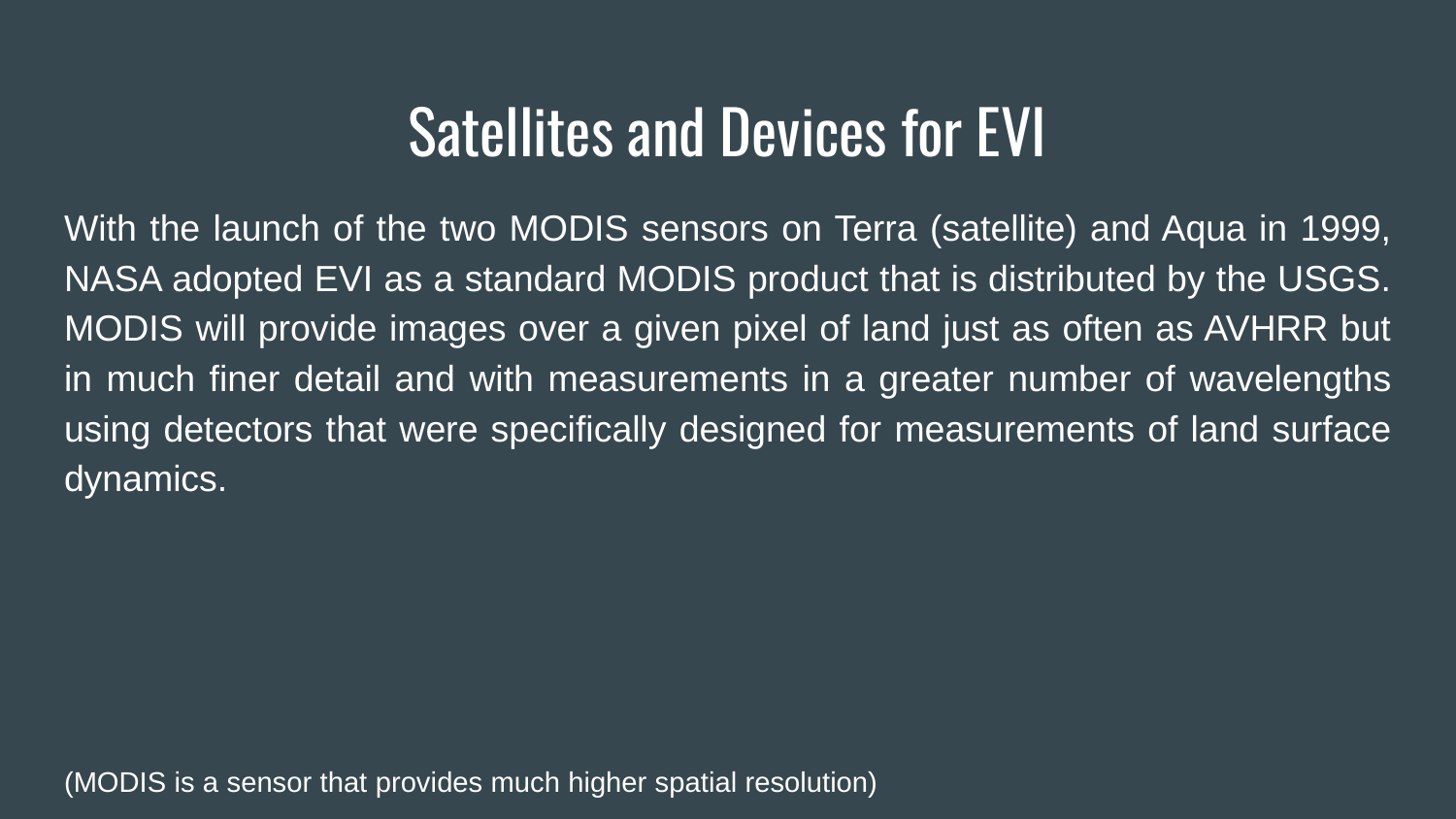

# Satellites and Devices for EVI

With the launch of the two MODIS sensors on Terra (satellite) and Aqua in 1999, NASA adopted EVI as a standard MODIS product that is distributed by the USGS. MODIS will provide images over a given pixel of land just as often as AVHRR but in much finer detail and with measurements in a greater number of wavelengths using detectors that were specifically designed for measurements of land surface dynamics.

(MODIS is a sensor that provides much higher spatial resolution)